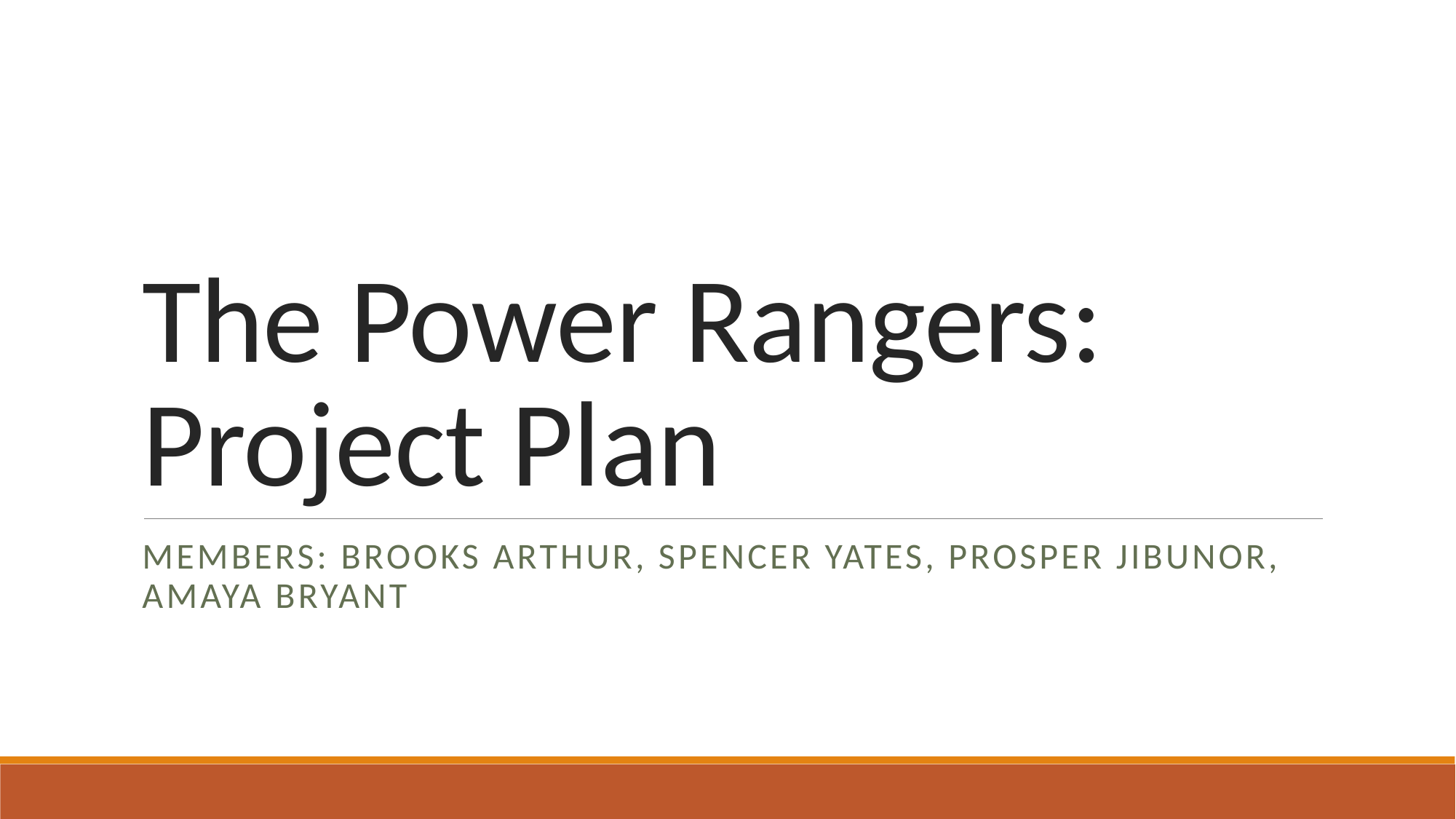

# The Power Rangers: Project Plan
Members: Brooks Arthur, spencer yates, prosper jibunor, Amaya bryant